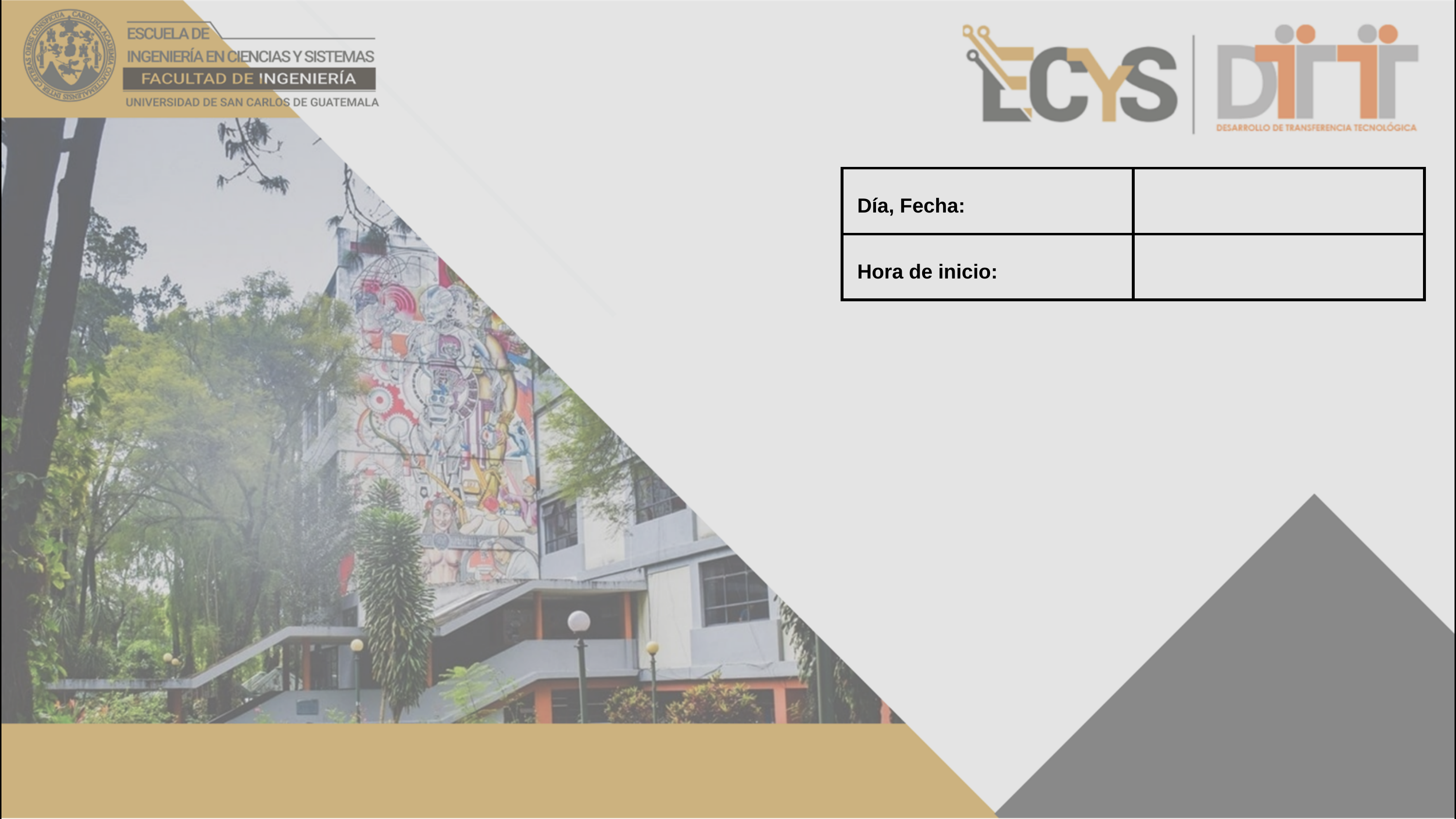

| Día, Fecha: |  |
| --- | --- |
| Hora de inicio: |  |